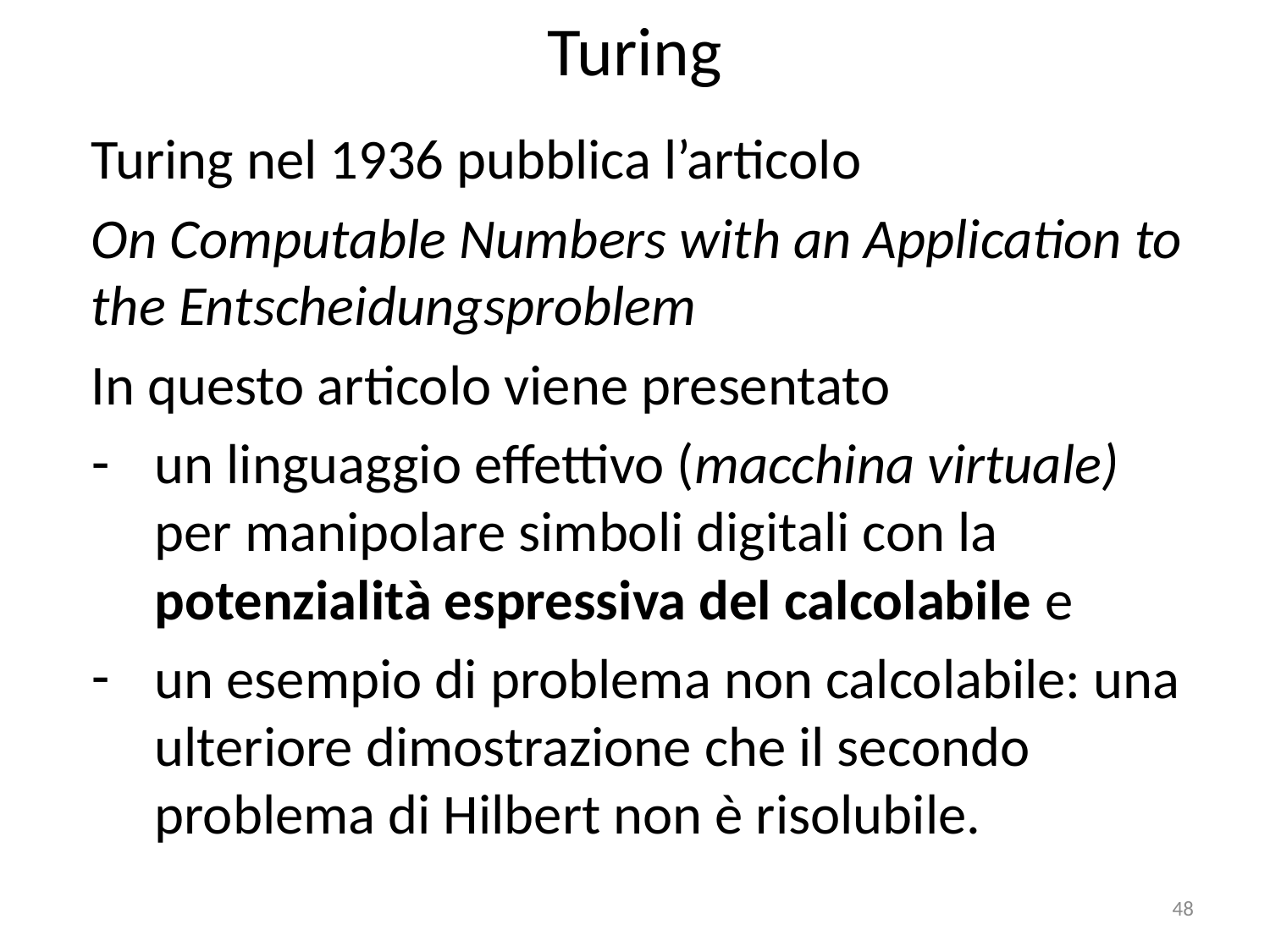

# Turing
Turing nel 1936 pubblica l’articolo
On Computable Numbers with an Application to the Entscheidungsproblem
In questo articolo viene presentato
un linguaggio effettivo (macchina virtuale) per manipolare simboli digitali con la potenzialità espressiva del calcolabile e
un esempio di problema non calcolabile: una ulteriore dimostrazione che il secondo problema di Hilbert non è risolubile.

48